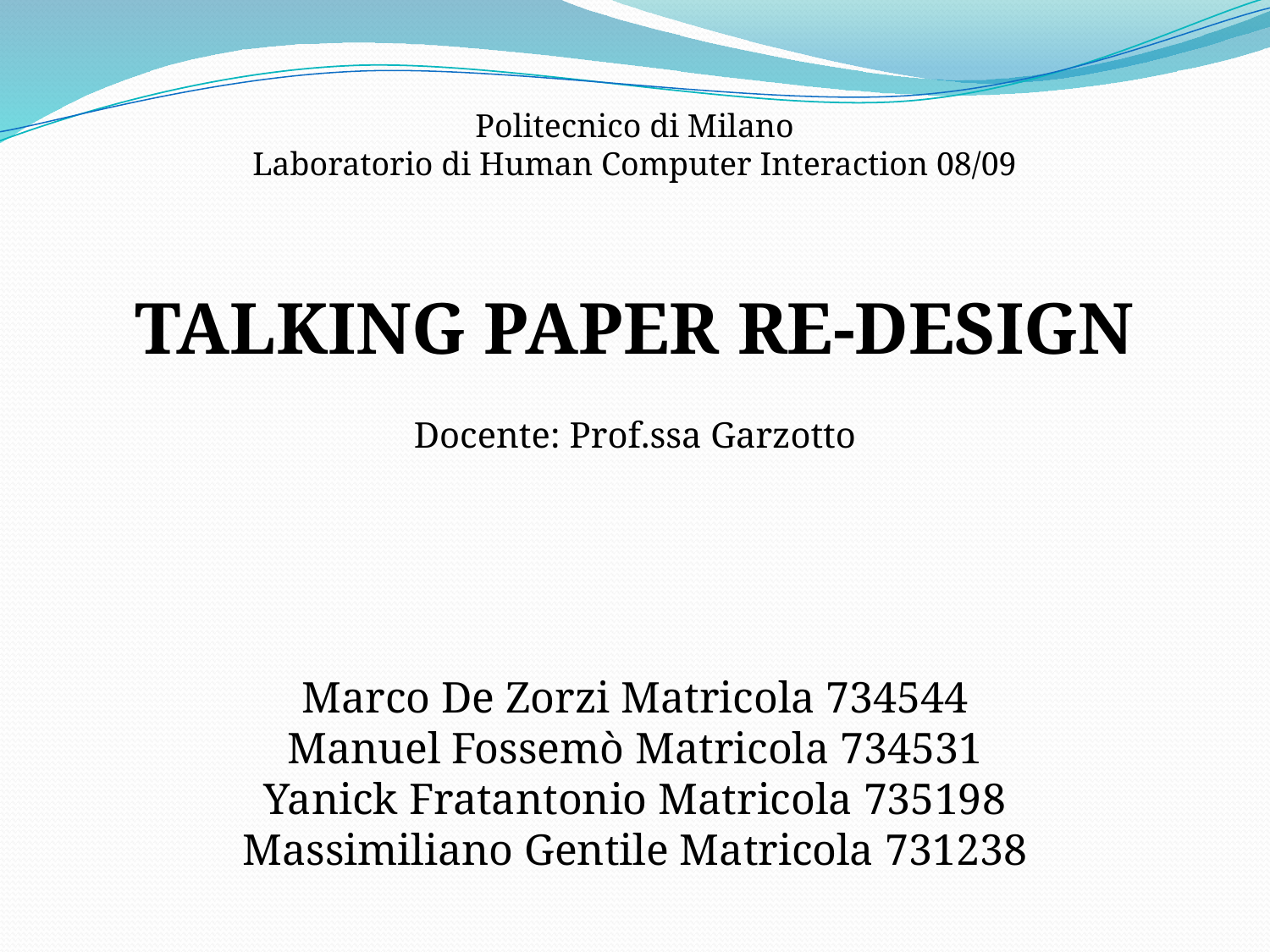

Politecnico di Milano
Laboratorio di Human Computer Interaction 08/09
TALKING PAPER RE-DESIGN
Docente: Prof.ssa Garzotto
Marco De Zorzi Matricola 734544
Manuel Fossemò Matricola 734531
Yanick Fratantonio Matricola 735198
Massimiliano Gentile Matricola 731238